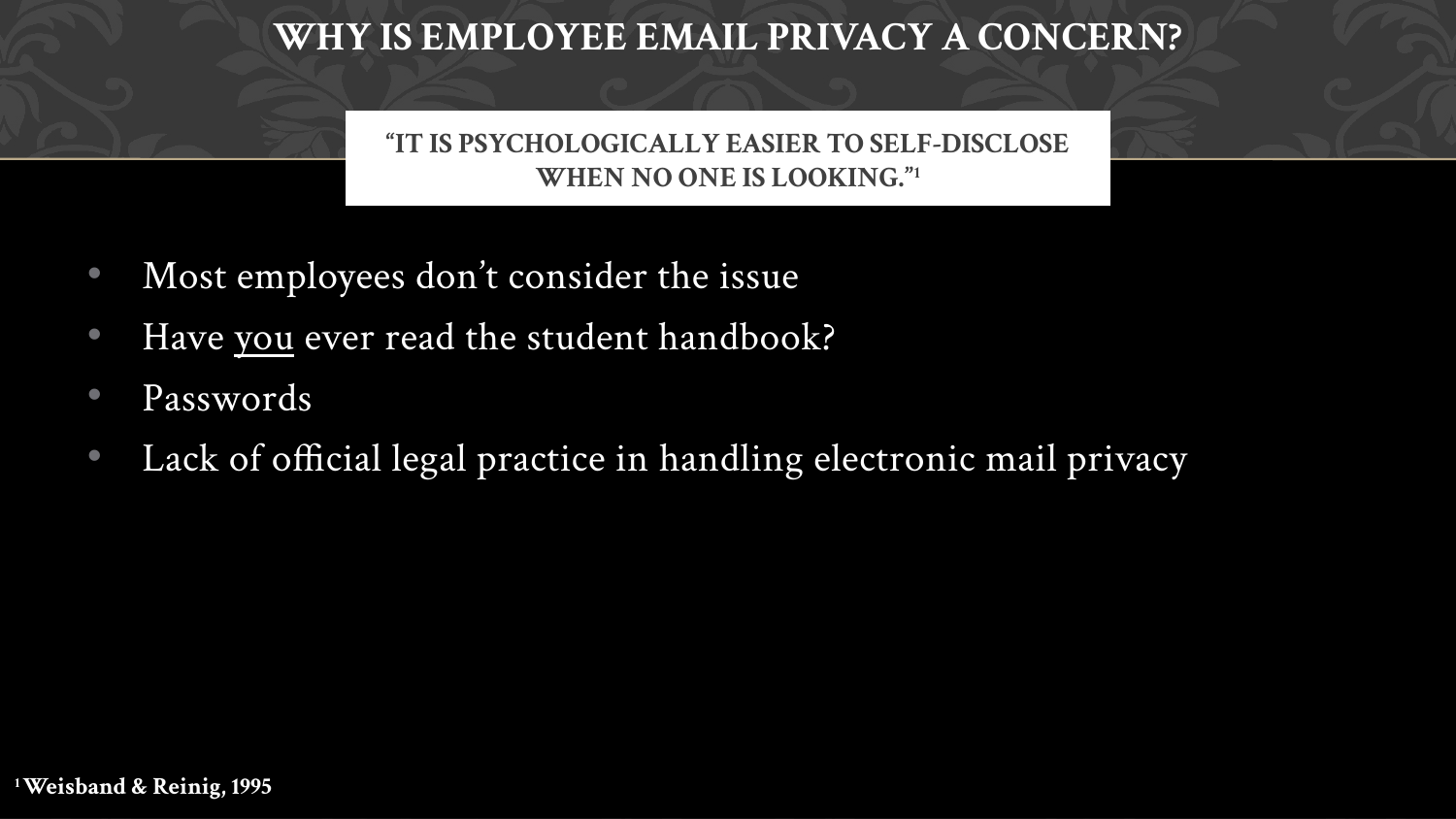

Why is employee Email Privacy a concern?
# “It is psychologically easier to self-disclose when no one is looking.”1
Most employees don’t consider the issue
Have you ever read the student handbook?
Passwords
Lack of official legal practice in handling electronic mail privacy

1 Weisband & Reinig, 1995